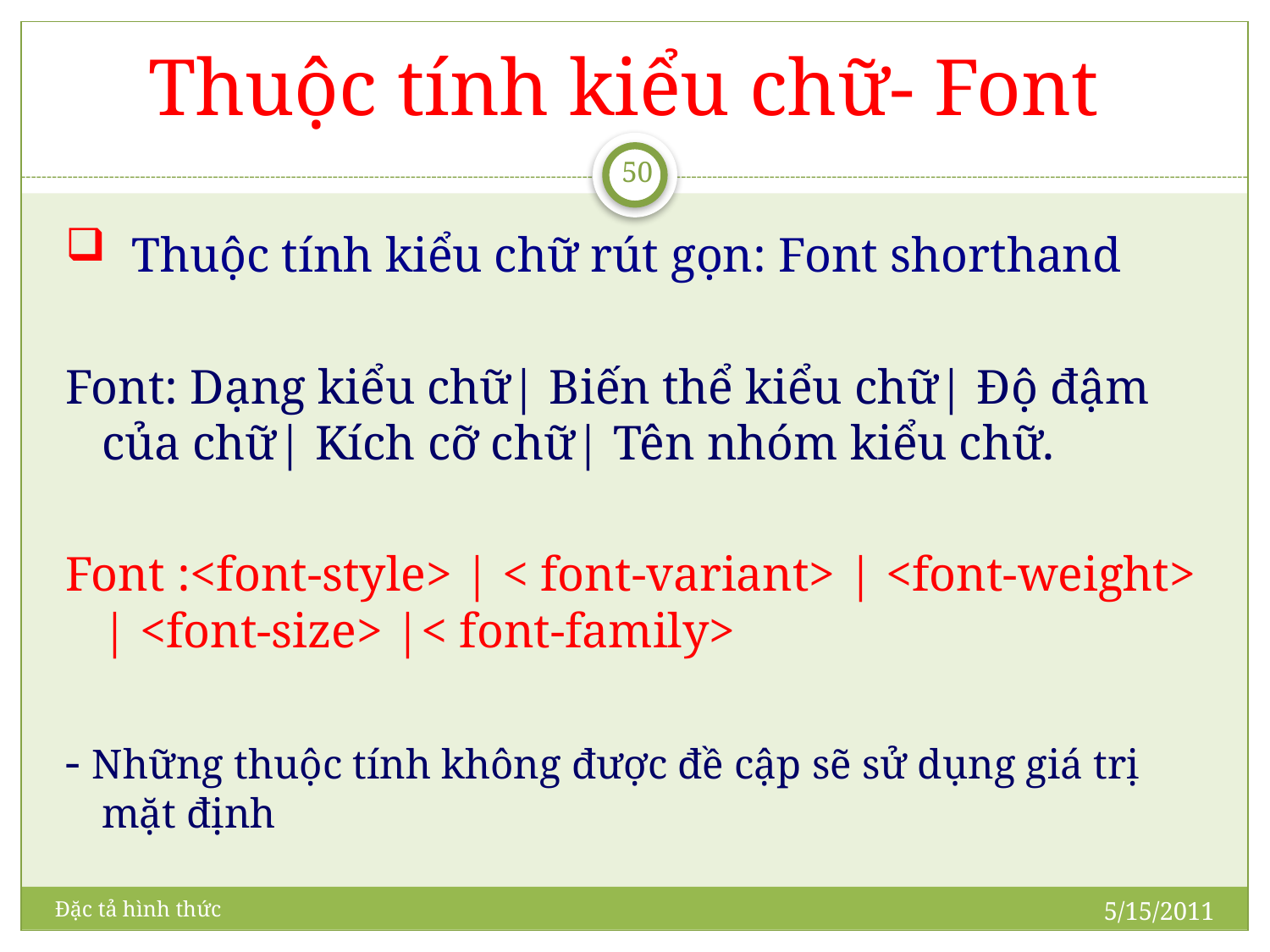

# Thuộc tính kiểu chữ- Font
50
  Thuộc tính kiểu chữ rút gọn: Font shorthand

Font: Dạng kiểu chữ| Biến thể kiểu chữ| Độ đậm của chữ| Kích cỡ chữ| Tên nhóm kiểu chữ.

Font :<font-style> | < font-variant> | <font-weight> | <font-size> |< font-family>

- Những thuộc tính không được đề cập sẽ sử dụng giá trị mặt định

5/15/2011
Đặc tả hình thức